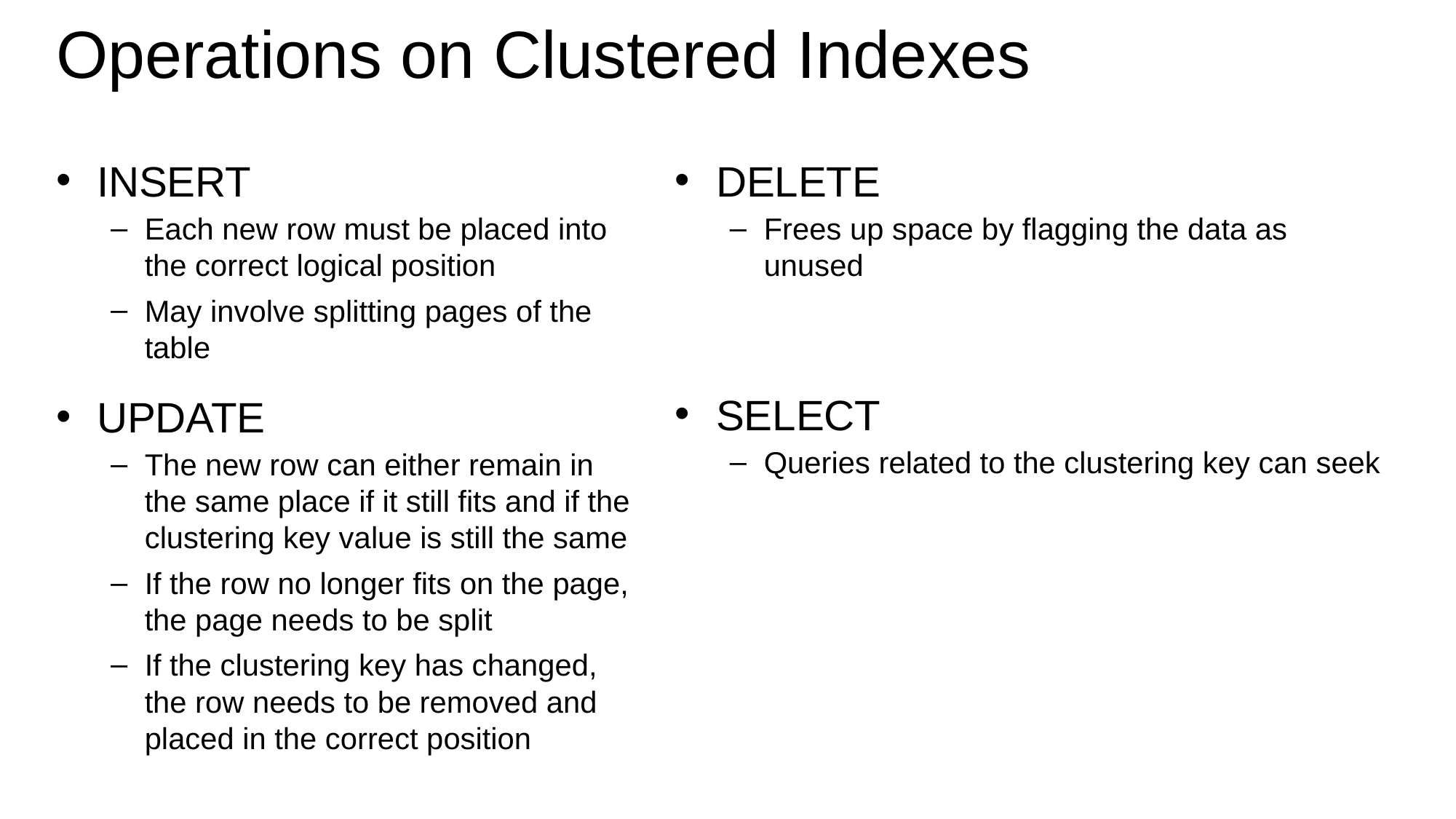

# Operations on Clustered Indexes
INSERT
Each new row must be placed into the correct logical position
May involve splitting pages of the table
UPDATE
The new row can either remain in the same place if it still fits and if the clustering key value is still the same
If the row no longer fits on the page, the page needs to be split
If the clustering key has changed, the row needs to be removed and placed in the correct position

DELETE
Frees up space by flagging the data as unused

SELECT
Queries related to the clustering key can seek